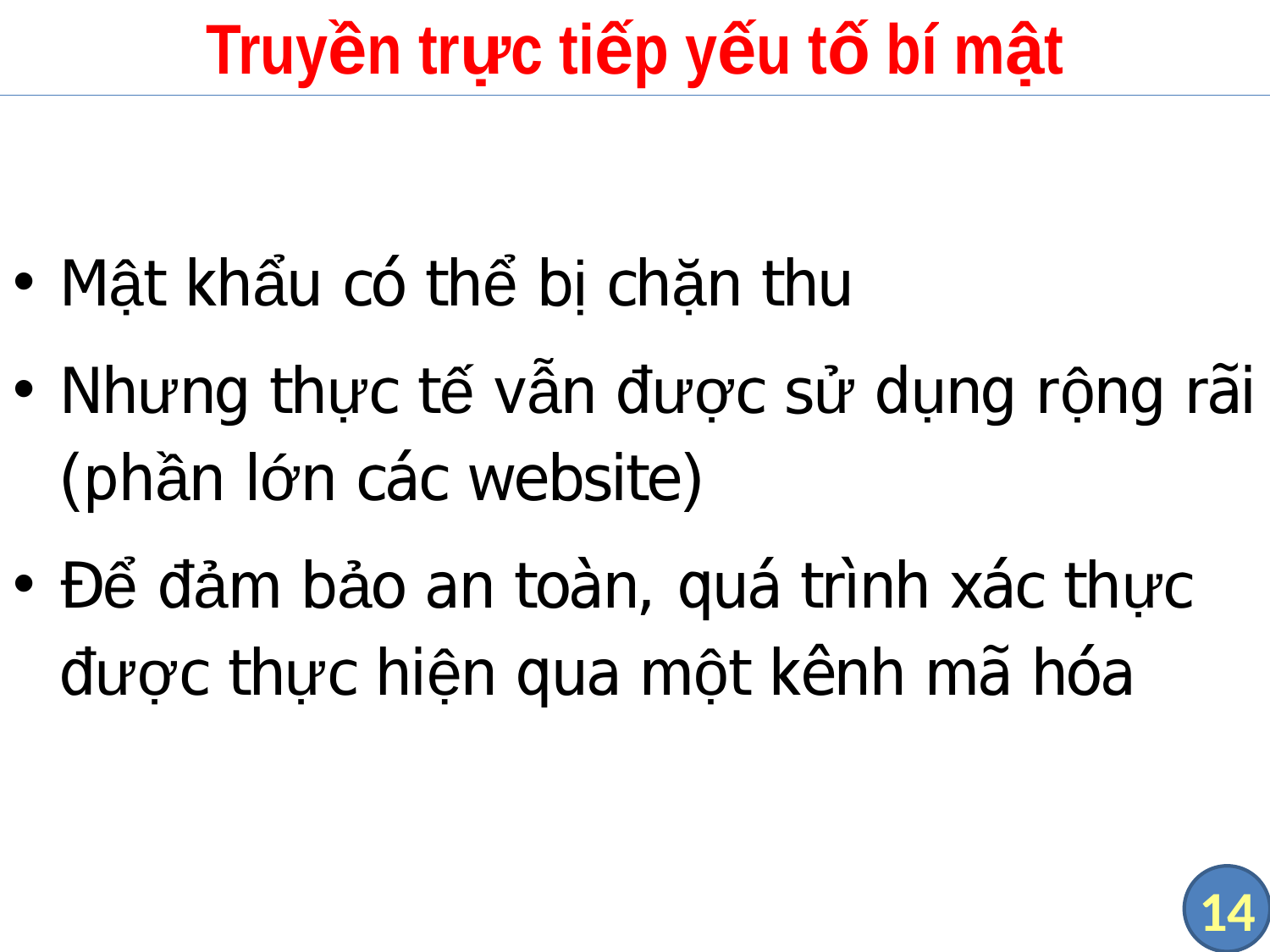

# Truyền trực tiếp yếu tố bí mật
Mật khẩu có thể bị chặn thu
Nhưng thực tế vẫn được sử dụng rộng rãi (phần lớn các website)
Để đảm bảo an toàn, quá trình xác thực được thực hiện qua một kênh mã hóa

14